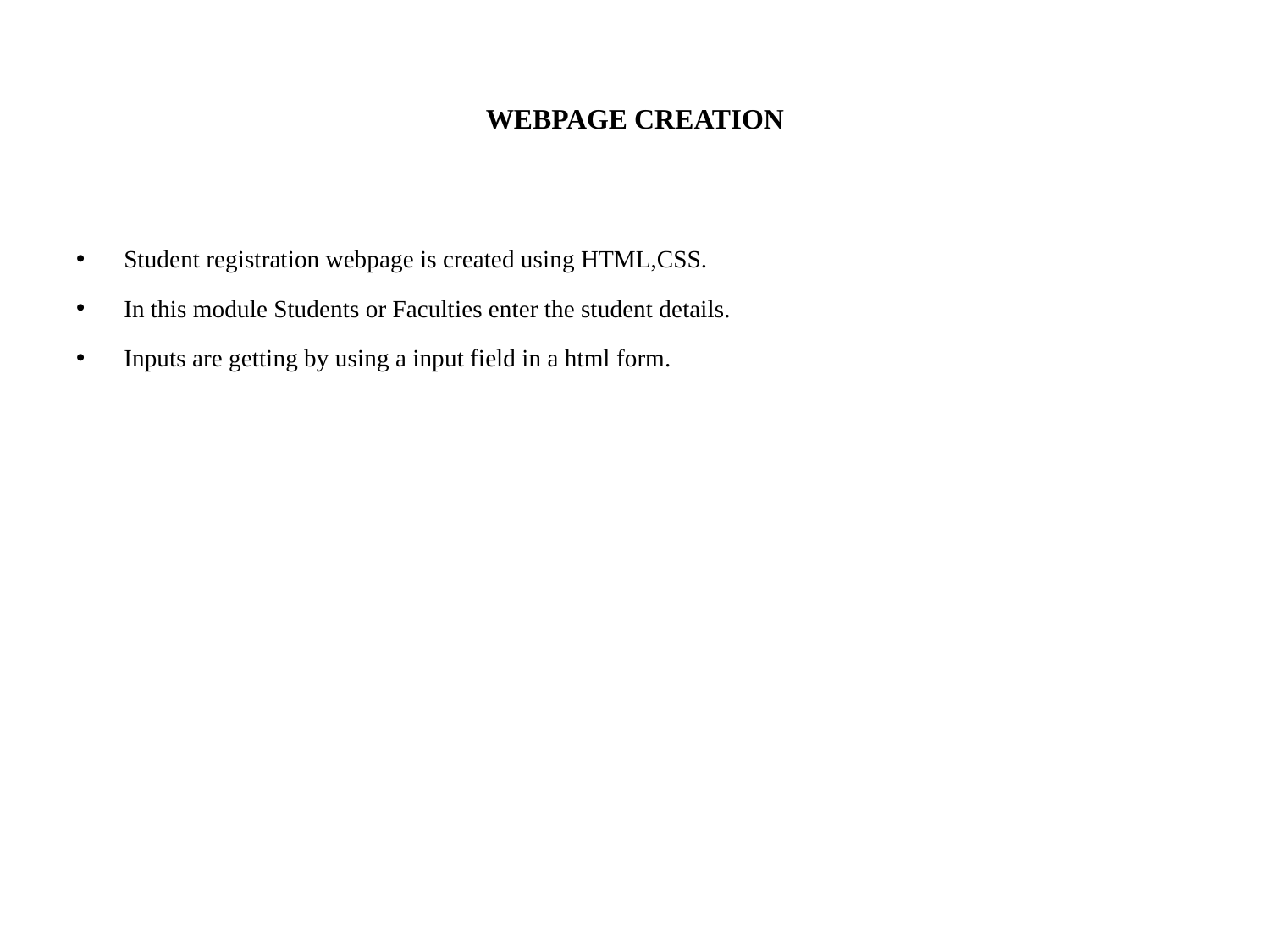

# WEBPAGE CREATION
Student registration webpage is created using HTML,CSS.
In this module Students or Faculties enter the student details.
Inputs are getting by using a input field in a html form.